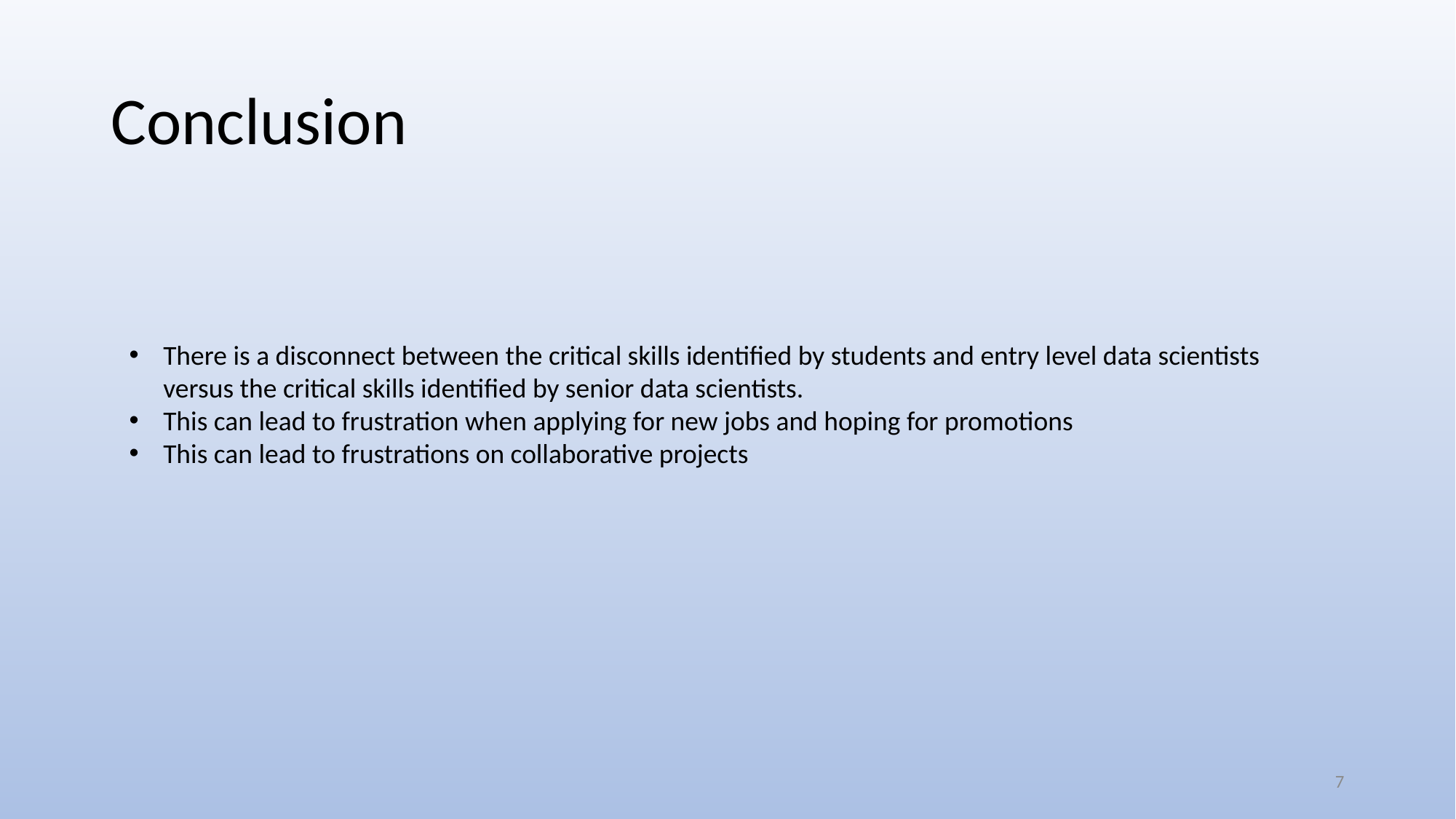

# Conclusion
There is a disconnect between the critical skills identified by students and entry level data scientists versus the critical skills identified by senior data scientists.
This can lead to frustration when applying for new jobs and hoping for promotions
This can lead to frustrations on collaborative projects
7